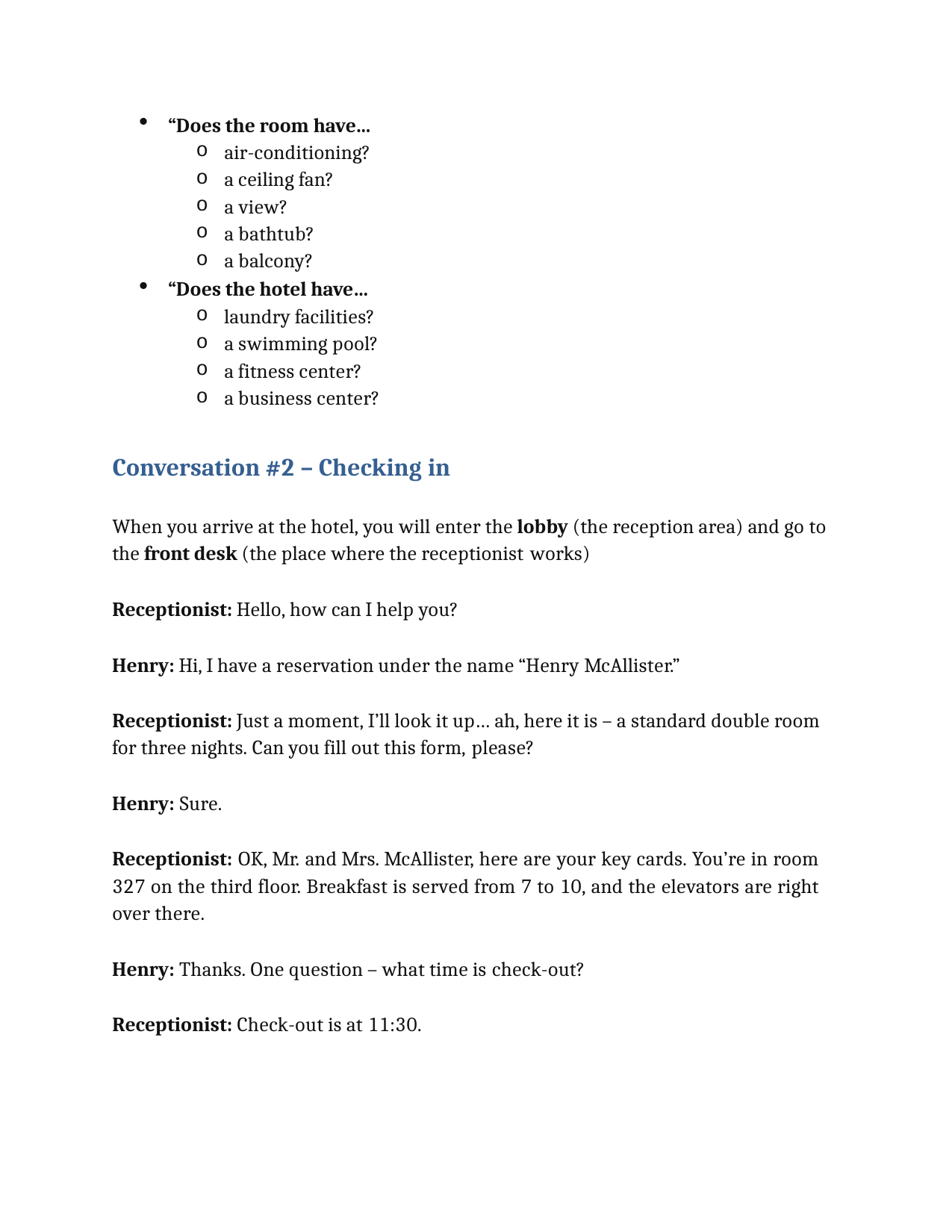

“Does the room have…
air-conditioning?
a ceiling fan?
a view?
a bathtub?
a balcony?
“Does the hotel have…
laundry facilities?
a swimming pool?
a fitness center?
a business center?

Conversation #2 – Checking in

When you arrive at the hotel, you will enter the lobby (the reception area) and go to  the front desk (the place where the receptionist works)

Receptionist: Hello, how can I help you?

Henry: Hi, I have a reservation under the name “Henry McAllister.”

Receptionist: Just a moment, I’ll look it up… ah, here it is – a standard double room  for three nights. Can you fill out this form, please?

Henry: Sure.

Receptionist: OK, Mr. and Mrs. McAllister, here are your key cards. You’re in room  327 on the third floor. Breakfast is served from 7 to 10, and the elevators are right  over there.

Henry: Thanks. One question – what time is check-out?

Receptionist: Check-out is at 11:30.